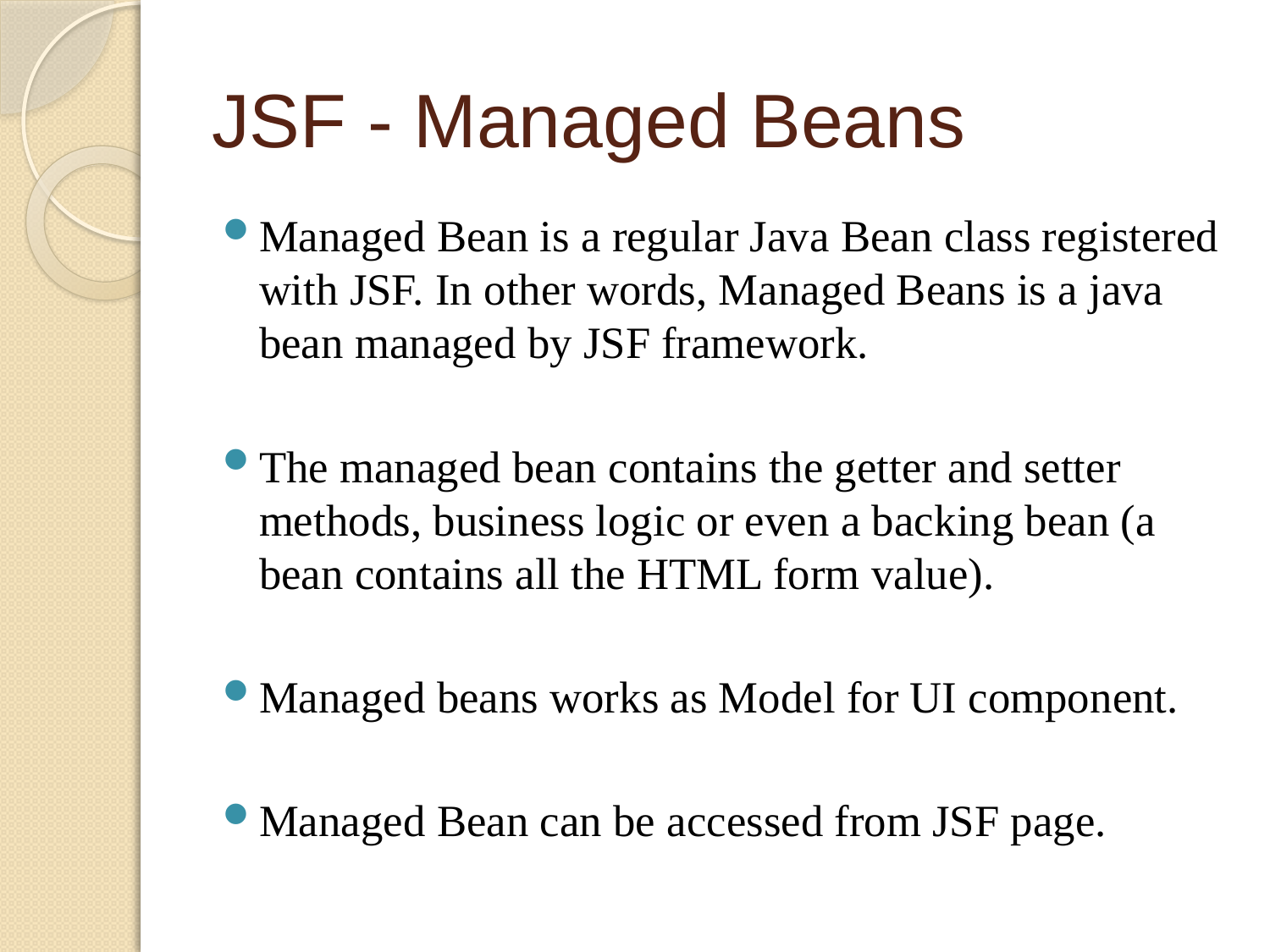

# JSF - Managed Beans
Managed Bean is a regular Java Bean class registered with JSF. In other words, Managed Beans is a java bean managed by JSF framework.

The managed bean contains the getter and setter methods, business logic or even a backing bean (a bean contains all the HTML form value).

Managed beans works as Model for UI component.

Managed Bean can be accessed from JSF page.